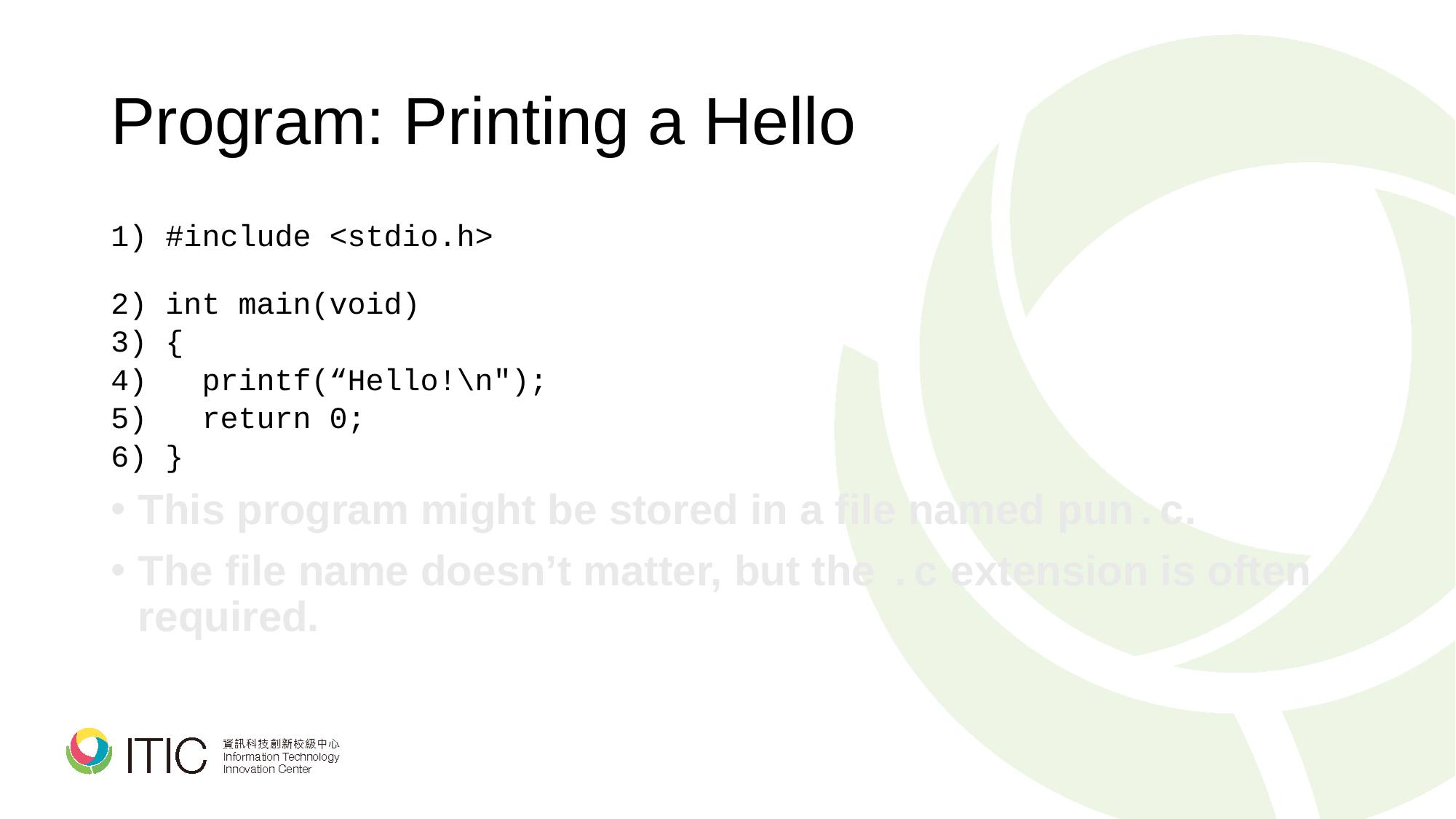

# Program: Printing a Hello
#include <stdio.h>

int main(void)
{
  printf(“Hello!\n");
  return 0;
}
This program might be stored in a file named pun.c.
The file name doesn’t matter, but the .c extension is often required.